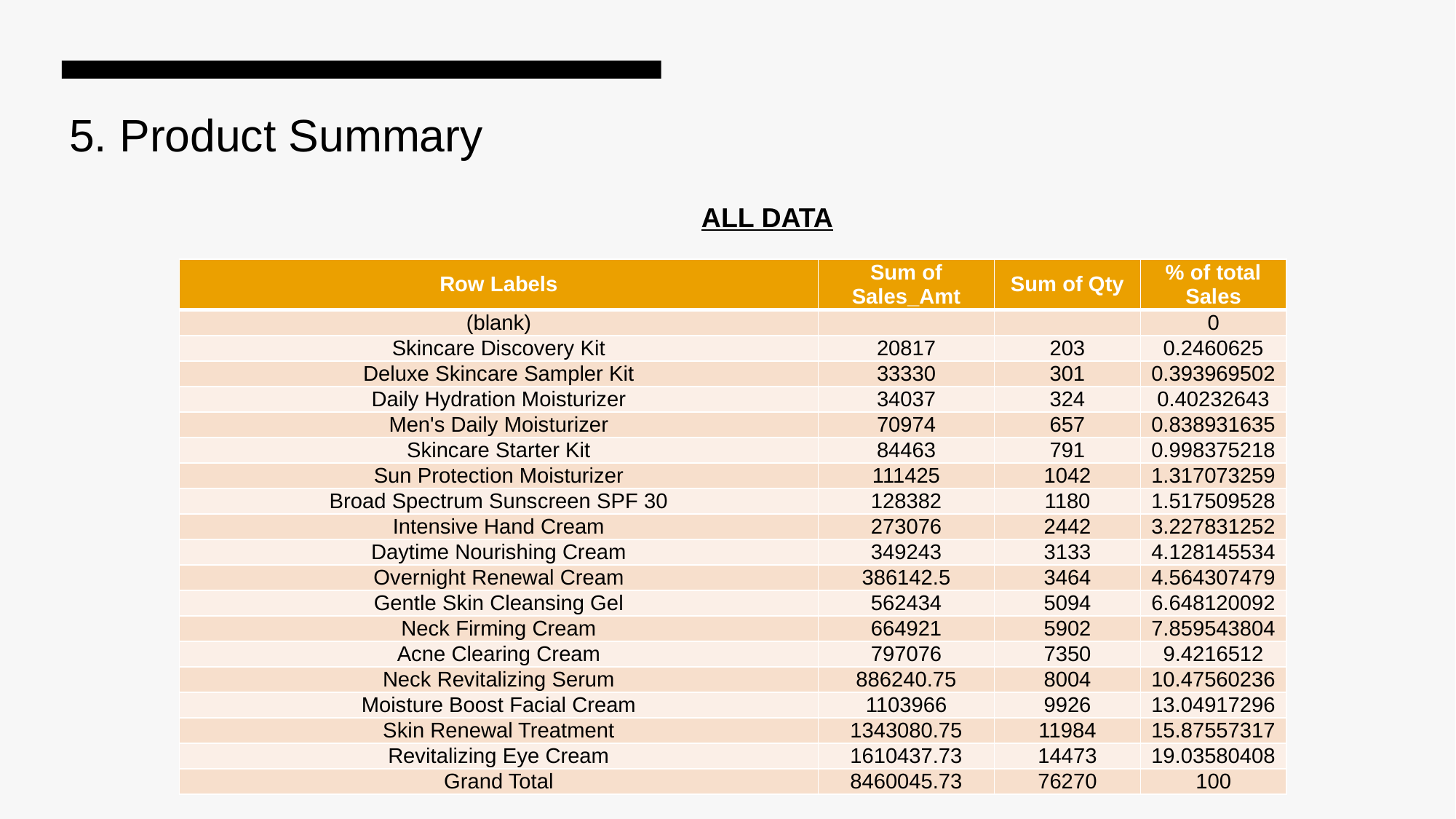

5. Product Summary

ALL DATA
| Row Labels | Sum of Sales\_Amt | Sum of Qty | % of total Sales |
| --- | --- | --- | --- |
| (blank) |  |  | 0 |
| Skincare Discovery Kit | 20817 | 203 | 0.2460625 |
| Deluxe Skincare Sampler Kit | 33330 | 301 | 0.393969502 |
| Daily Hydration Moisturizer | 34037 | 324 | 0.40232643 |
| Men's Daily Moisturizer | 70974 | 657 | 0.838931635 |
| Skincare Starter Kit | 84463 | 791 | 0.998375218 |
| Sun Protection Moisturizer | 111425 | 1042 | 1.317073259 |
| Broad Spectrum Sunscreen SPF 30 | 128382 | 1180 | 1.517509528 |
| Intensive Hand Cream | 273076 | 2442 | 3.227831252 |
| Daytime Nourishing Cream | 349243 | 3133 | 4.128145534 |
| Overnight Renewal Cream | 386142.5 | 3464 | 4.564307479 |
| Gentle Skin Cleansing Gel | 562434 | 5094 | 6.648120092 |
| Neck Firming Cream | 664921 | 5902 | 7.859543804 |
| Acne Clearing Cream | 797076 | 7350 | 9.4216512 |
| Neck Revitalizing Serum | 886240.75 | 8004 | 10.47560236 |
| Moisture Boost Facial Cream | 1103966 | 9926 | 13.04917296 |
| Skin Renewal Treatment | 1343080.75 | 11984 | 15.87557317 |
| Revitalizing Eye Cream | 1610437.73 | 14473 | 19.03580408 |
| Grand Total | 8460045.73 | 76270 | 100 |